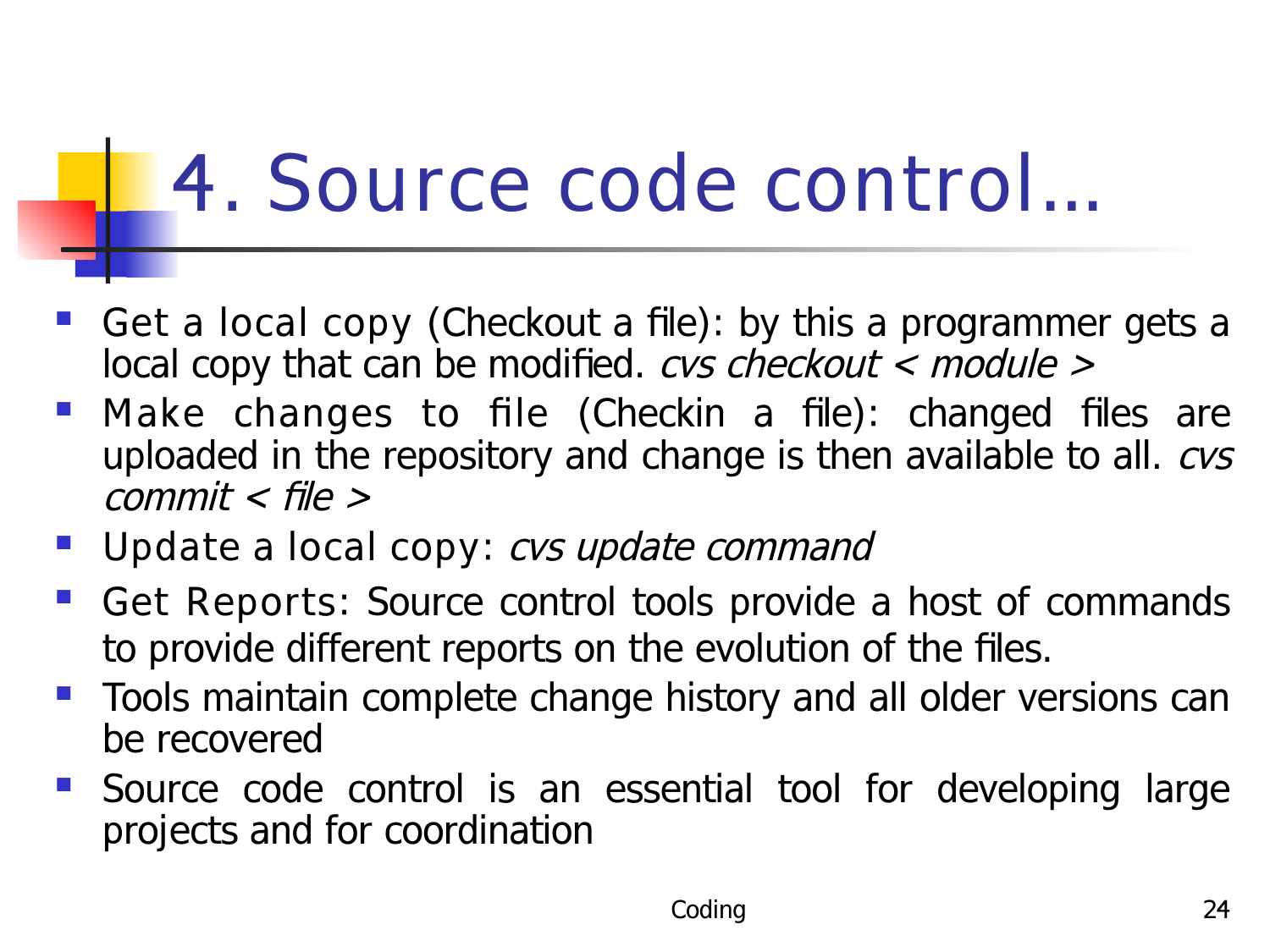

# 4. Source code control…
Get a local copy (Checkout a file): by this a programmer gets a local copy that can be modified. cvs checkout < module >
Make changes to file (Checkin a file): changed files are uploaded in the repository and change is then available to all. cvs commit < file >
Update a local copy: cvs update command
Get Reports: Source control tools provide a host of commands to provide different reports on the evolution of the files.
Tools maintain complete change history and all older versions can be recovered
Source code control is an essential tool for developing large projects and for coordination
Coding
24